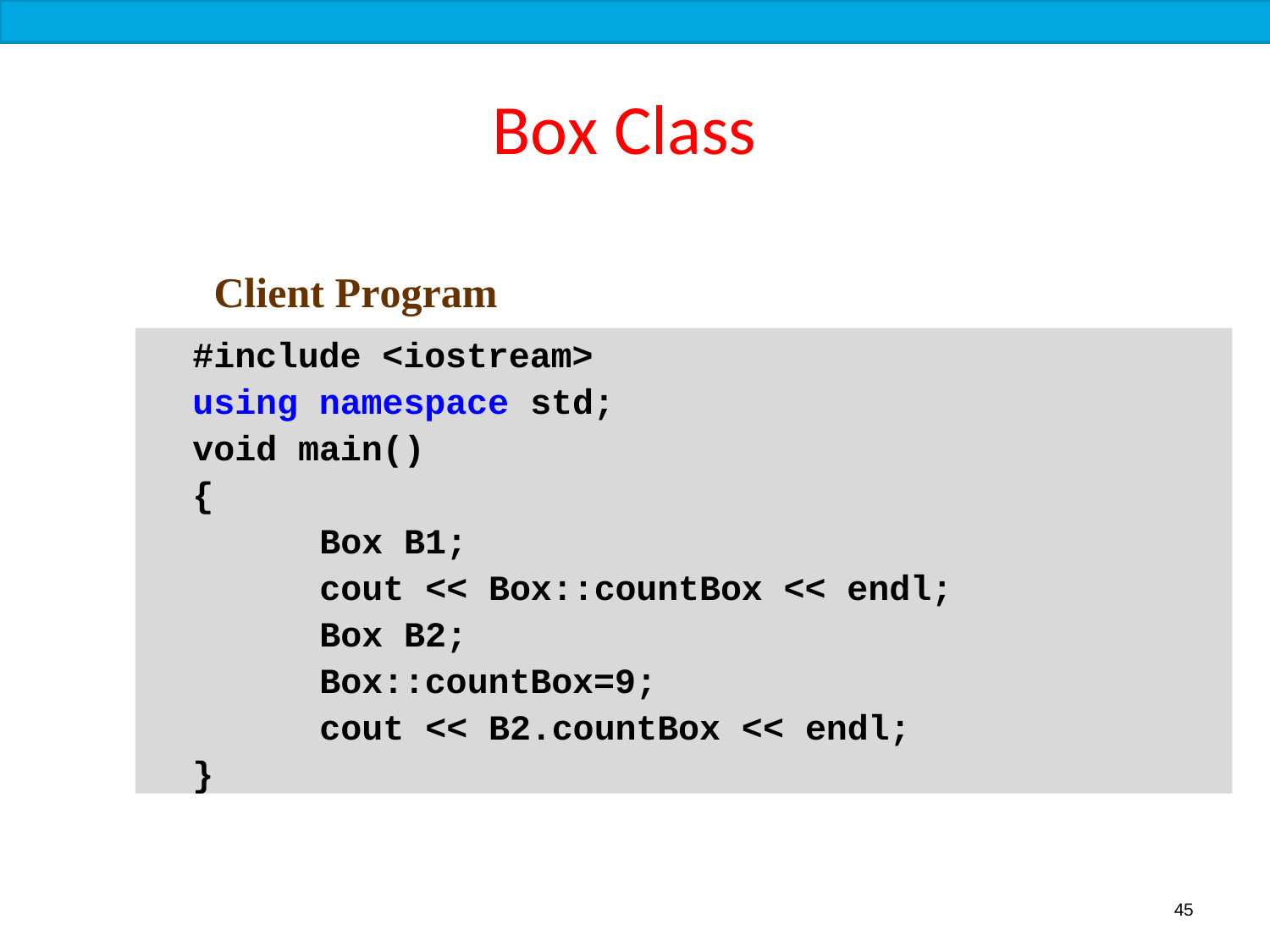

# Box Class
Client Program

#include <iostream> using namespace std; void main()
{
Box B1;
cout << Box::countBox << endl; Box B2;
Box::countBox=9;
cout << B2.countBox << endl;
}
45